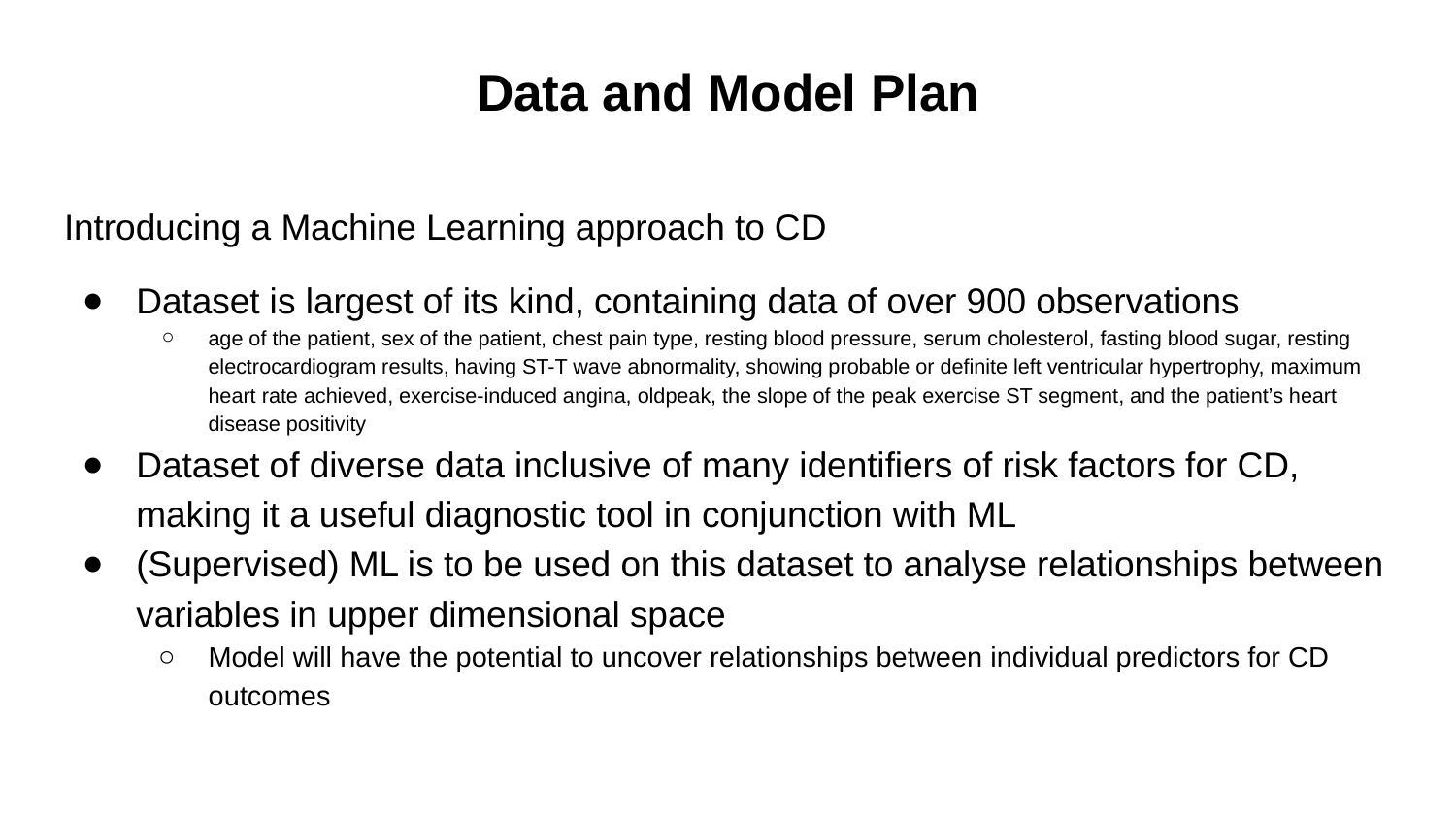

# Data and Model Plan
Introducing a Machine Learning approach to CD
Dataset is largest of its kind, containing data of over 900 observations
age of the patient, sex of the patient, chest pain type, resting blood pressure, serum cholesterol, fasting blood sugar, resting electrocardiogram results, having ST-T wave abnormality, showing probable or definite left ventricular hypertrophy, maximum heart rate achieved, exercise-induced angina, oldpeak, the slope of the peak exercise ST segment, and the patient’s heart disease positivity
Dataset of diverse data inclusive of many identifiers of risk factors for CD, making it a useful diagnostic tool in conjunction with ML
(Supervised) ML is to be used on this dataset to analyse relationships between variables in upper dimensional space
Model will have the potential to uncover relationships between individual predictors for CD outcomes